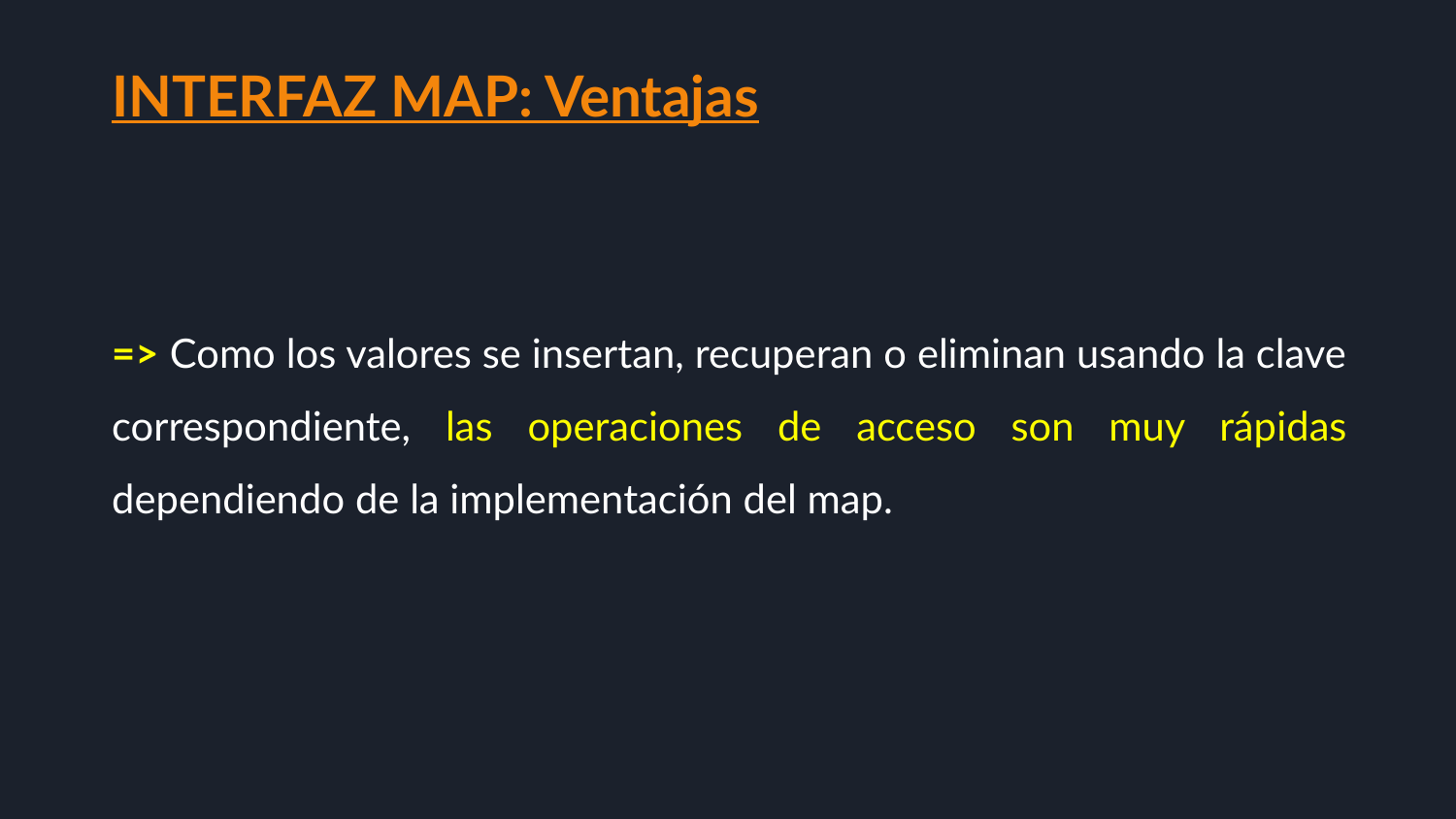

INTERFAZ MAP: Ventajas
=> Como los valores se insertan, recuperan o eliminan usando la clave correspondiente, las operaciones de acceso son muy rápidas dependiendo de la implementación del map.